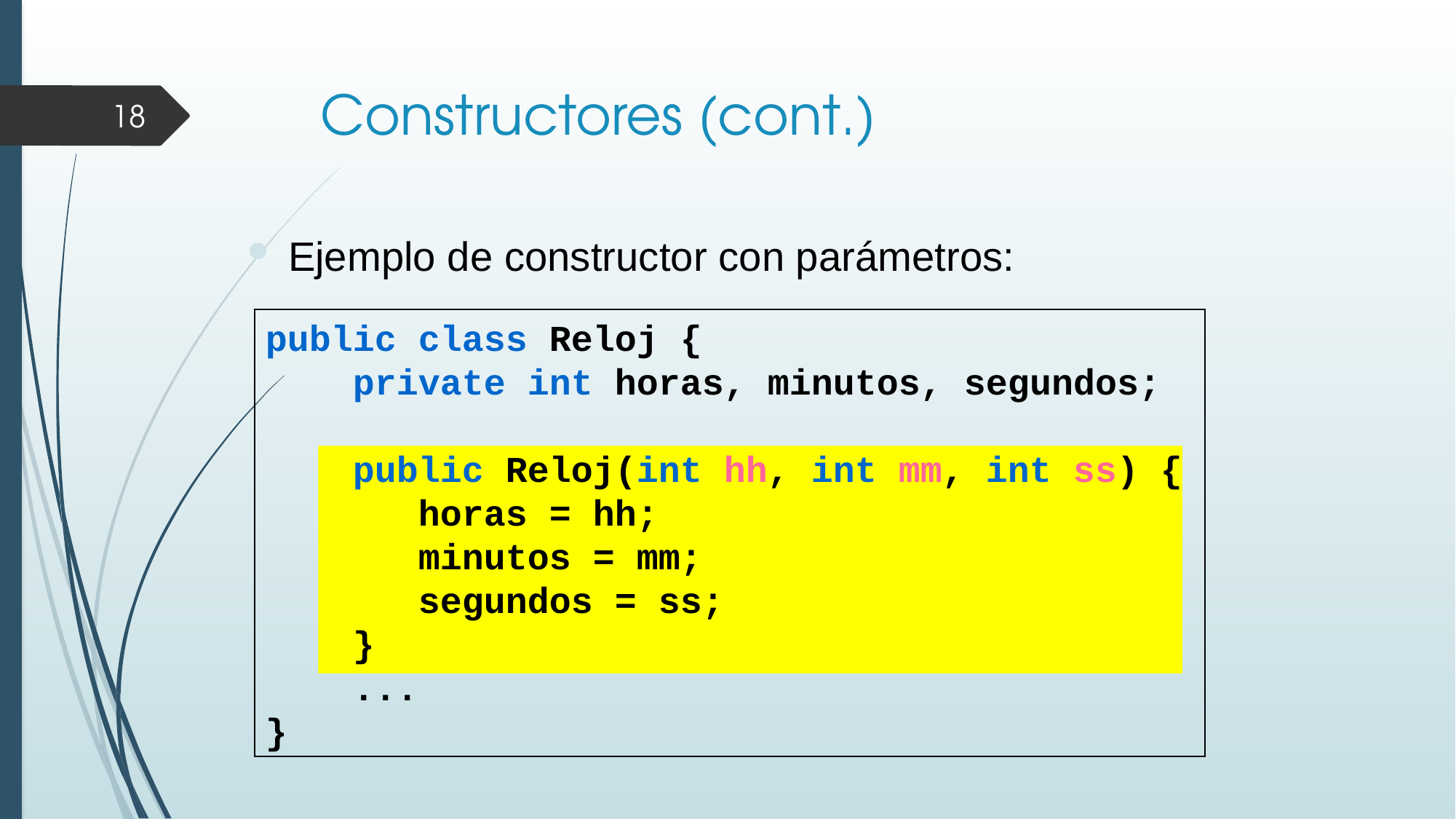

# Constructores (cont.)
18
Ejemplo de constructor con parámetros:
public class Reloj {
    private int horas, minutos, segundos;

    public Reloj(int hh, int mm, int ss) {
       horas = hh;
       minutos = mm;
	  segundos = ss;
    }
    ...
}